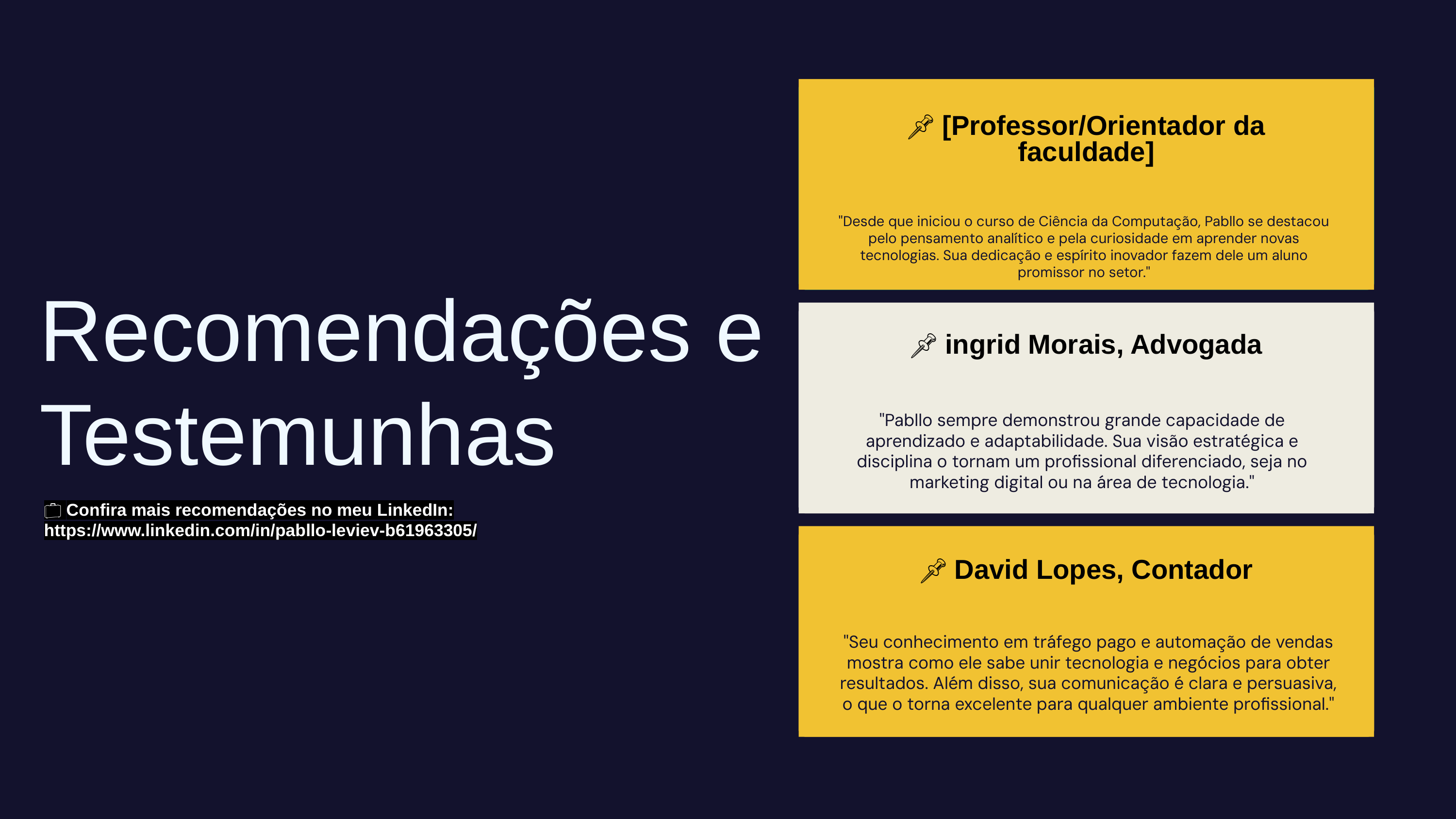

📌 [Professor/Orientador da faculdade]

"Desde que iniciou o curso de Ciência da Computação, Pabllo se destacou pelo pensamento analítico e pela curiosidade em aprender novas tecnologias. Sua dedicação e espírito inovador fazem dele um aluno promissor no setor."
Recomendações e Testemunhas

📌 ingrid Morais, Advogada
"Pabllo sempre demonstrou grande capacidade de aprendizado e adaptabilidade. Sua visão estratégica e disciplina o tornam um profissional diferenciado, seja no marketing digital ou na área de tecnologia."
💼 Confira mais recomendações no meu LinkedIn: https://www.linkedin.com/in/pabllo-leviev-b61963305/

📌 David Lopes, Contador

"Seu conhecimento em tráfego pago e automação de vendas mostra como ele sabe unir tecnologia e negócios para obter resultados. Além disso, sua comunicação é clara e persuasiva, o que o torna excelente para qualquer ambiente profissional."